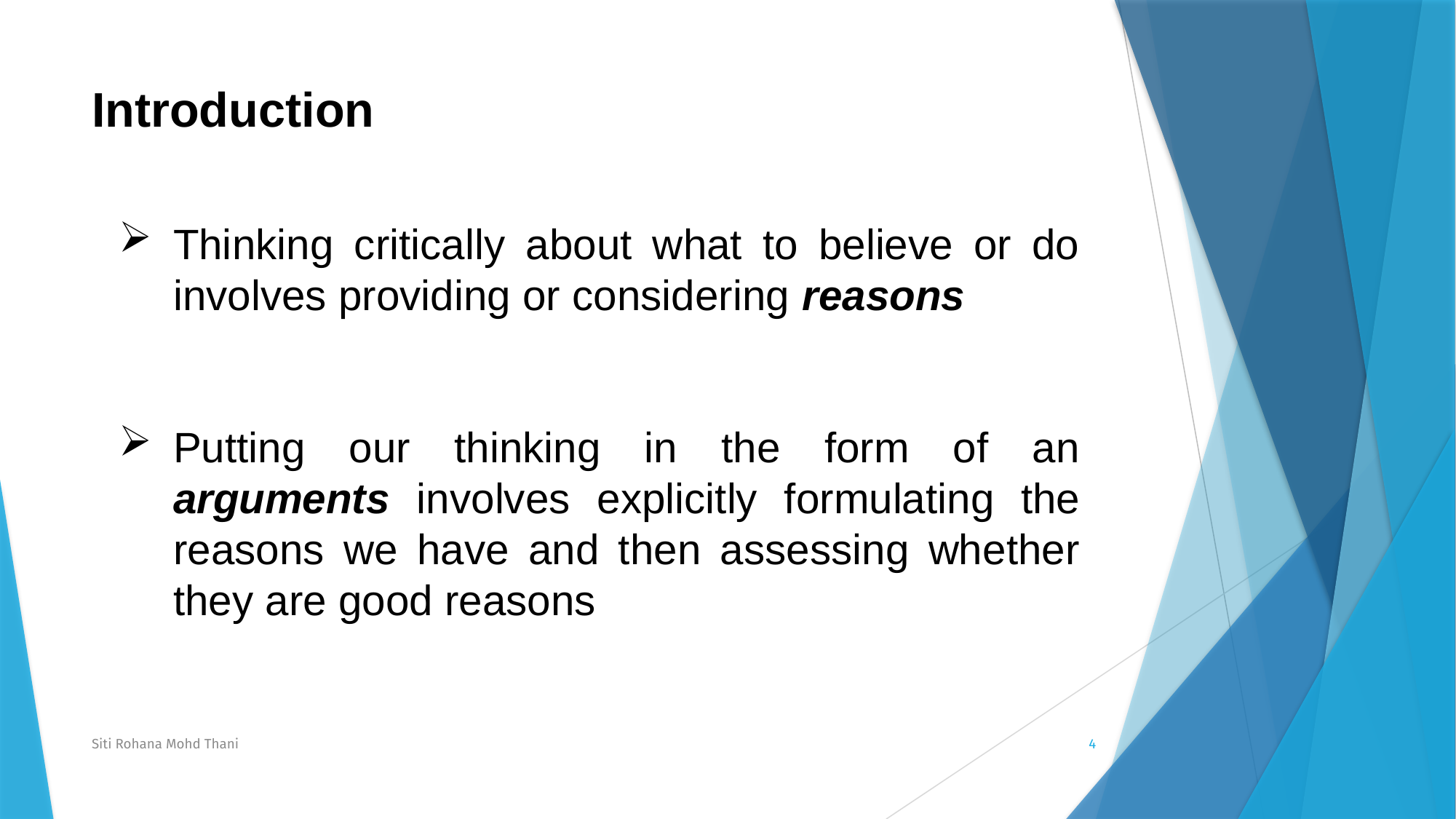

# Introduction
Thinking critically about what to believe or do involves providing or considering reasons

Putting our thinking in the form of an arguments involves explicitly formulating the reasons we have and then assessing whether they are good reasons
Siti Rohana Mohd Thani
4